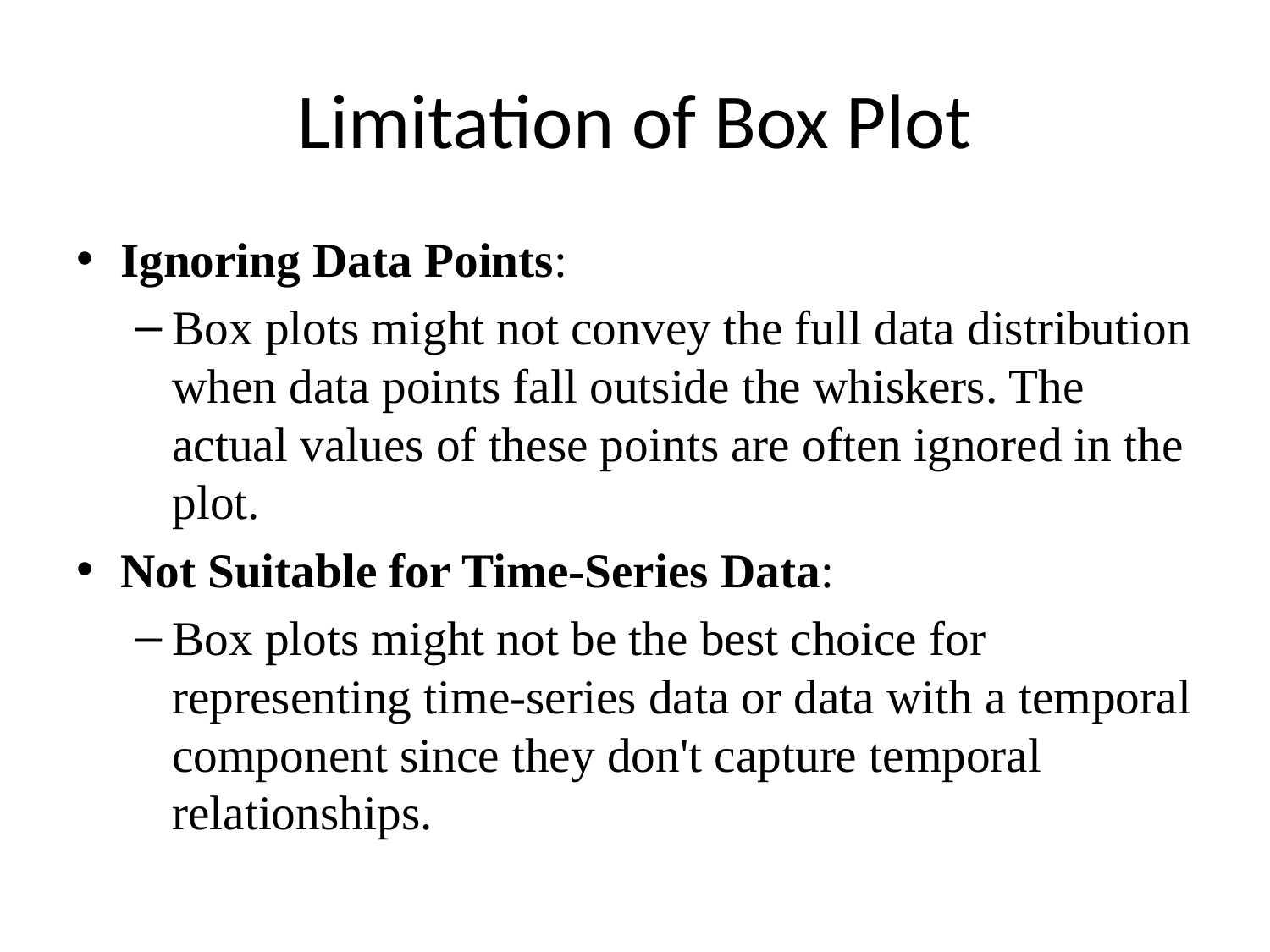

# Limitation of Box Plot
Ignoring Data Points:
Box plots might not convey the full data distribution when data points fall outside the whiskers. The actual values of these points are often ignored in the plot.
Not Suitable for Time-Series Data:
Box plots might not be the best choice for representing time-series data or data with a temporal component since they don't capture temporal relationships.